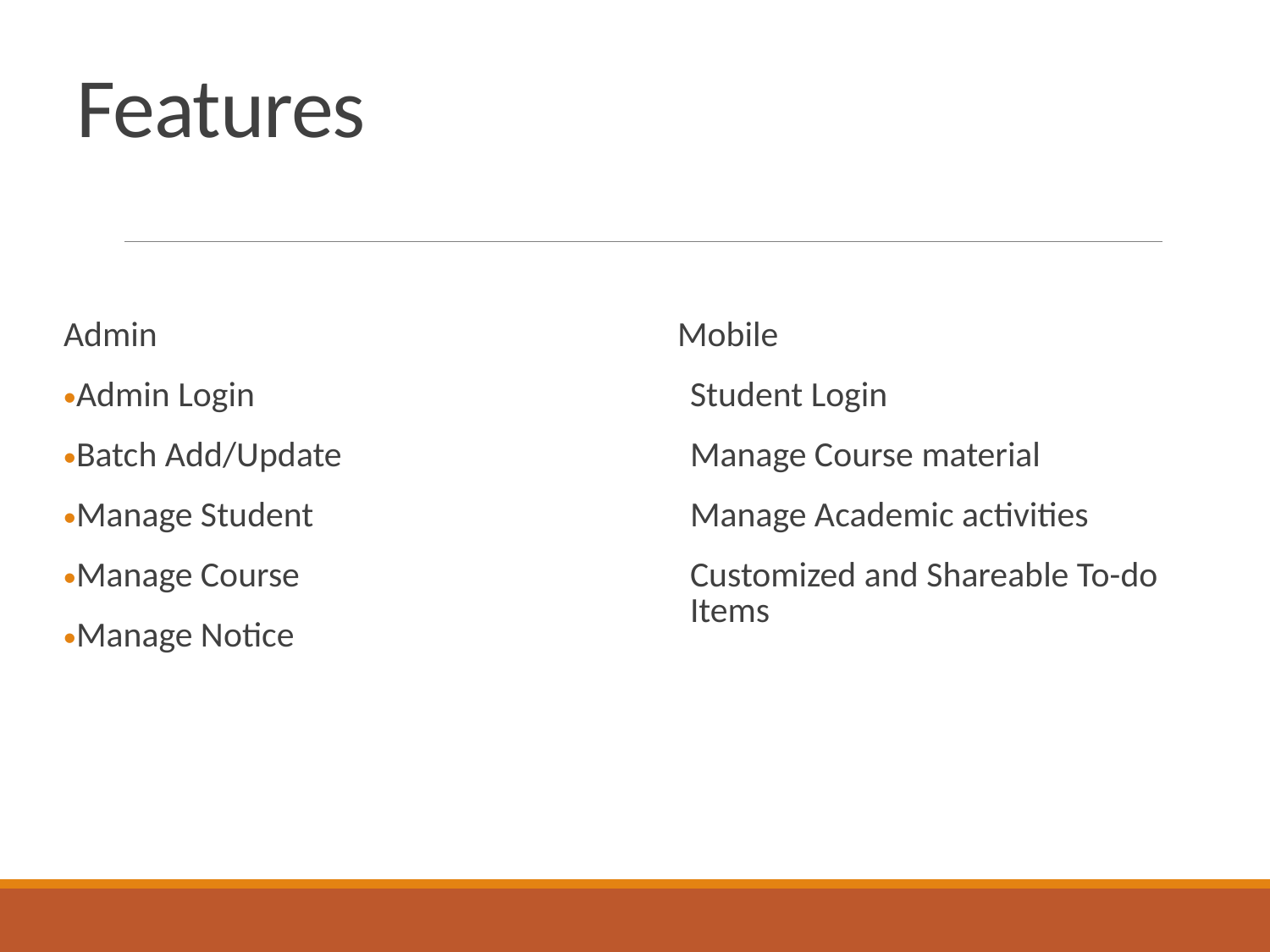

# Features
Admin
Admin Login
Batch Add/Update
Manage Student
Manage Course
Manage Notice
Mobile
Student Login
Manage Course material
Manage Academic activities
Customized and Shareable To-do Items